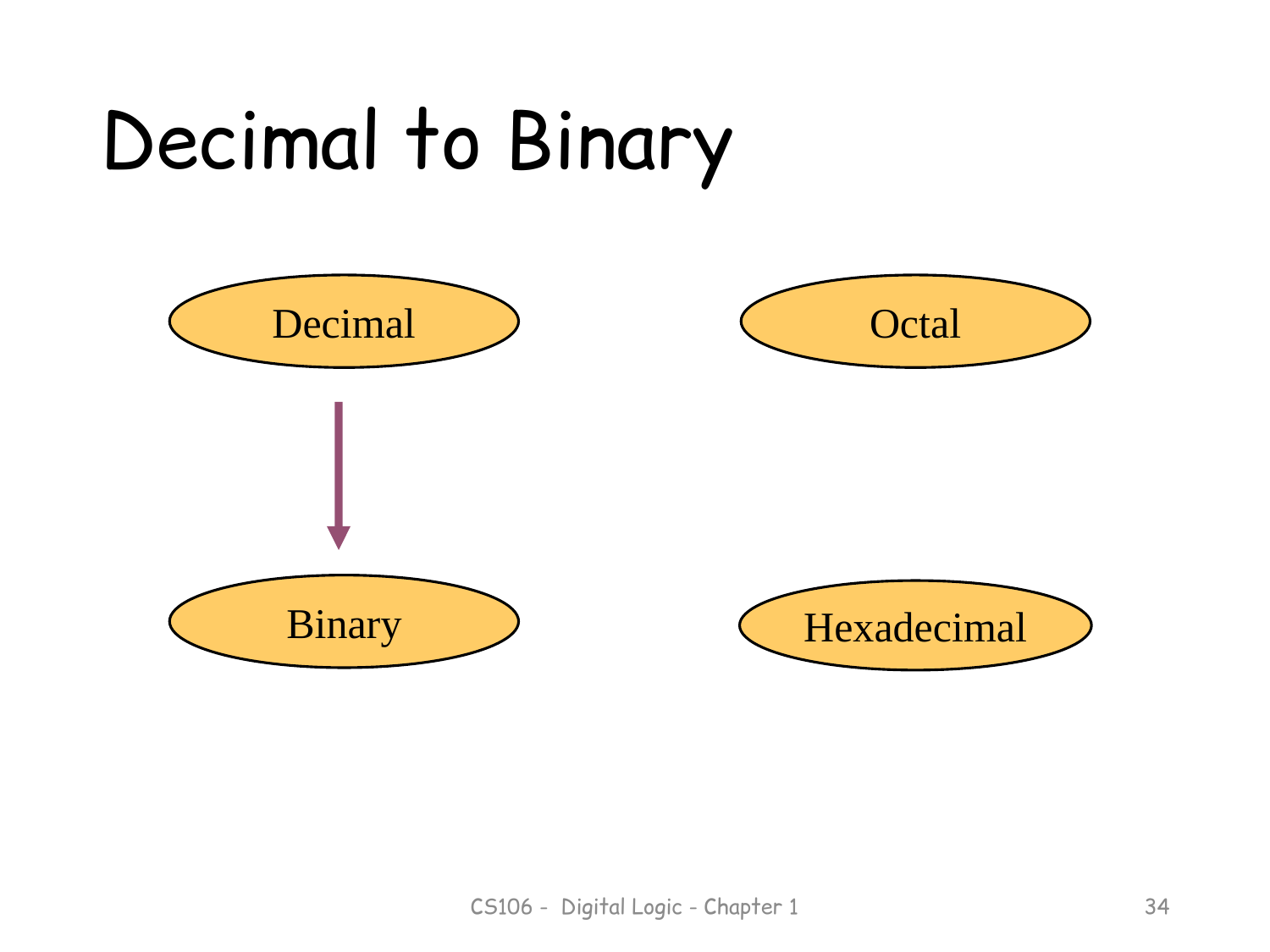

# Decimal to Binary
Decimal
Octal

Binary
Hexadecimal
CS106 -  Digital Logic - Chapter 1
34